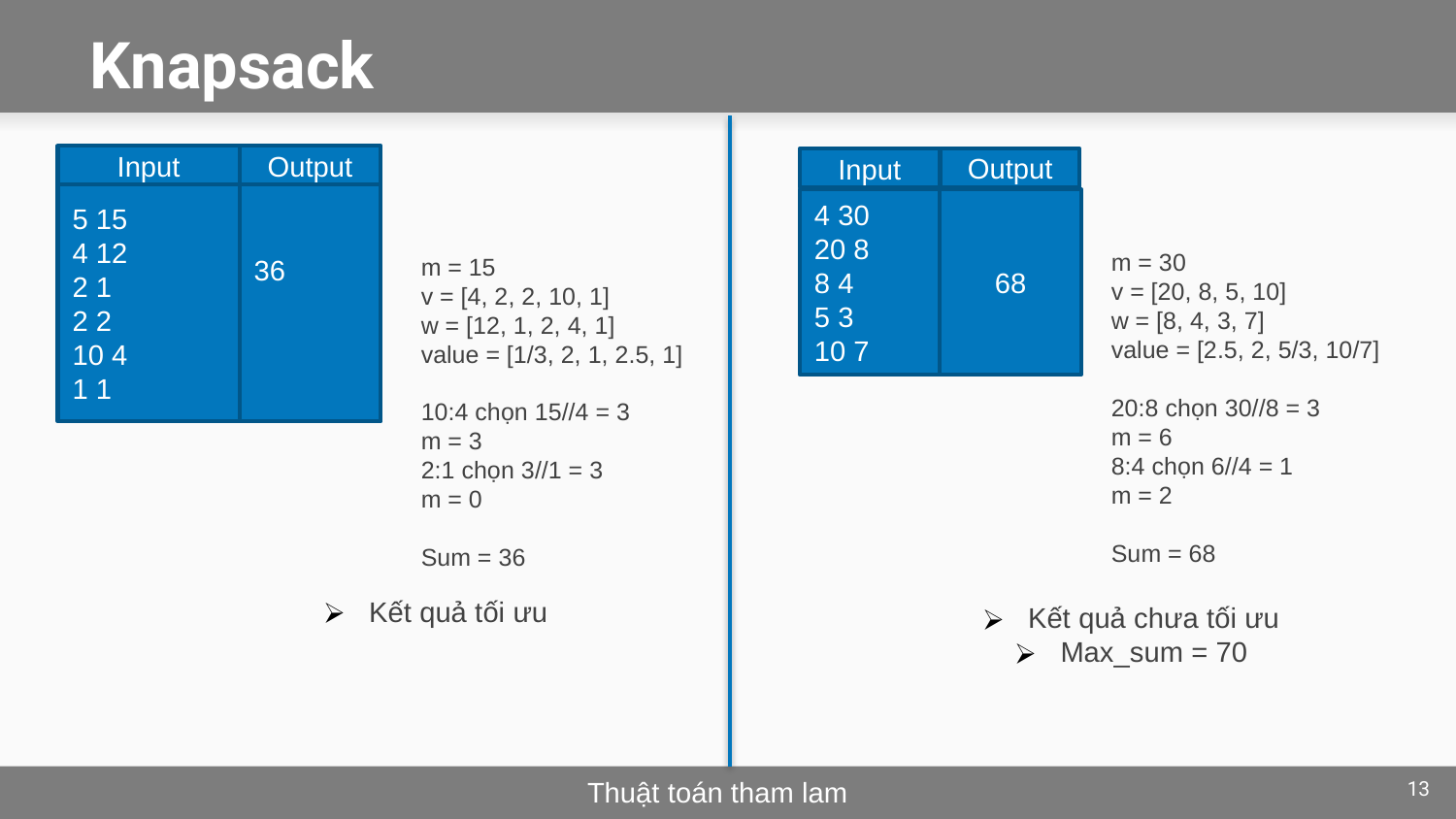

# Knapsack
Input
Output
Output
Input
36

5 15
4 12
2 1
2 2
10 4
1 1
4 30
20 8
8 4
5 3
10 7
68
m = 15
v = [4, 2, 2, 10, 1]
w = [12, 1, 2, 4, 1]
value = [1/3, 2, 1, 2.5, 1]

10:4 chọn 15//4 = 3
m = 3
2:1 chọn 3//1 = 3
m = 0

Sum = 36
m = 30
v = [20, 8, 5, 10]
w = [8, 4, 3, 7]
value = [2.5, 2, 5/3, 10/7]

20:8 chọn 30//8 = 3
m = 6
8:4 chọn 6//4 = 1
m = 2

Sum = 68
Kết quả tối ưu
Kết quả chưa tối ưu
Max_sum = 70
13